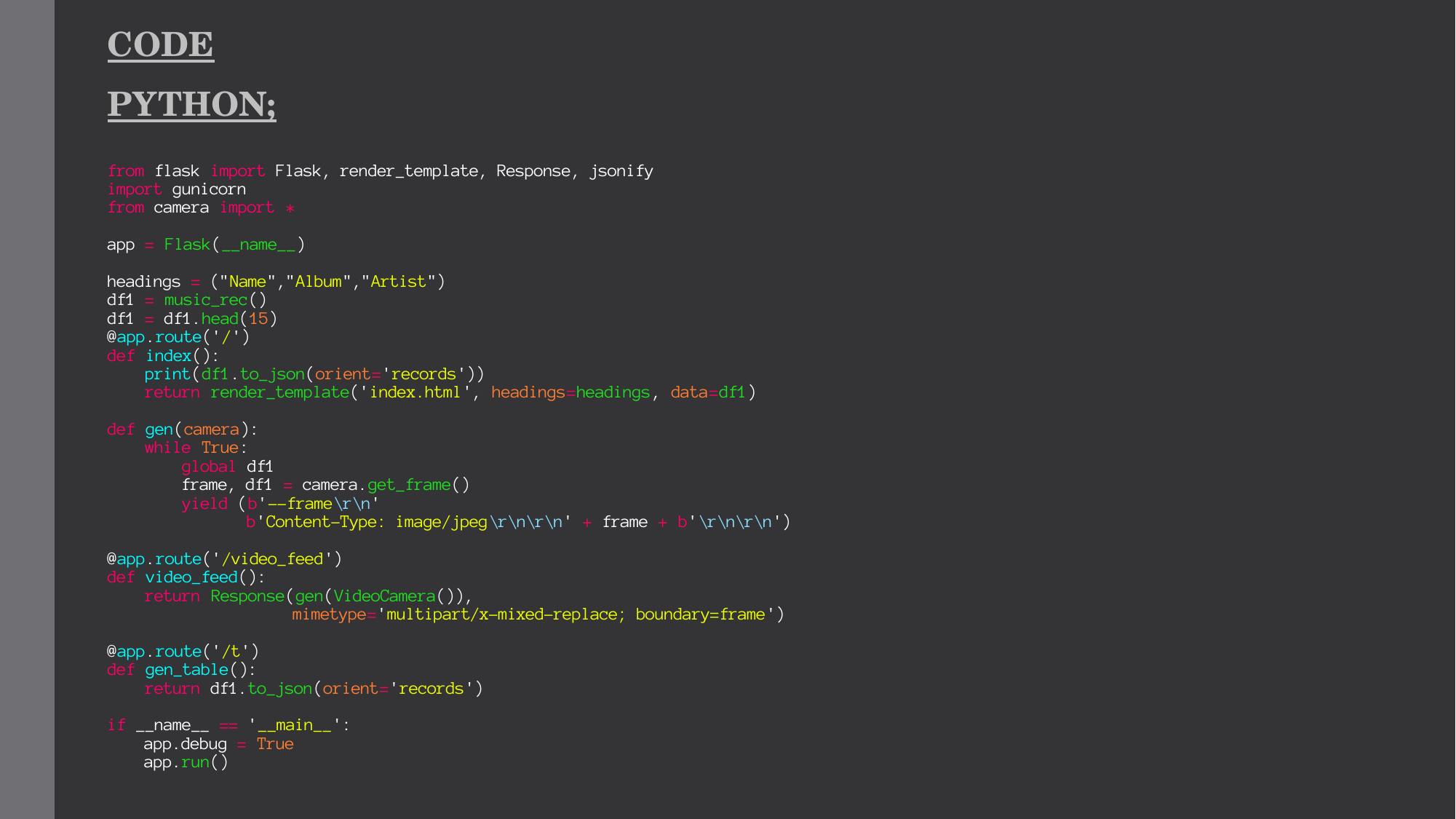

CODE
PYTHON;
# from flask import Flask, render_template, Response, jsonify import gunicorn from camera import * app = Flask(__name__) headings = ("Name","Album","Artist") df1 = music_rec() df1 = df1.head(15) @app.route('/') def index():     print(df1.to_json(orient='records'))     return render_template('index.html', headings=headings, data=df1) def gen(camera):     while True:         global df1         frame, df1 = camera.get_frame()         yield (b'--frame\r\n'                b'Content-Type: image/jpeg\r\n\r\n' + frame + b'\r\n\r\n') @app.route('/video_feed') def video_feed():     return Response(gen(VideoCamera()),                     mimetype='multipart/x-mixed-replace; boundary=frame') @app.route('/t') def gen_table():     return df1.to_json(orient='records') if __name__ == '__main__':     app.debug = True     app.run()